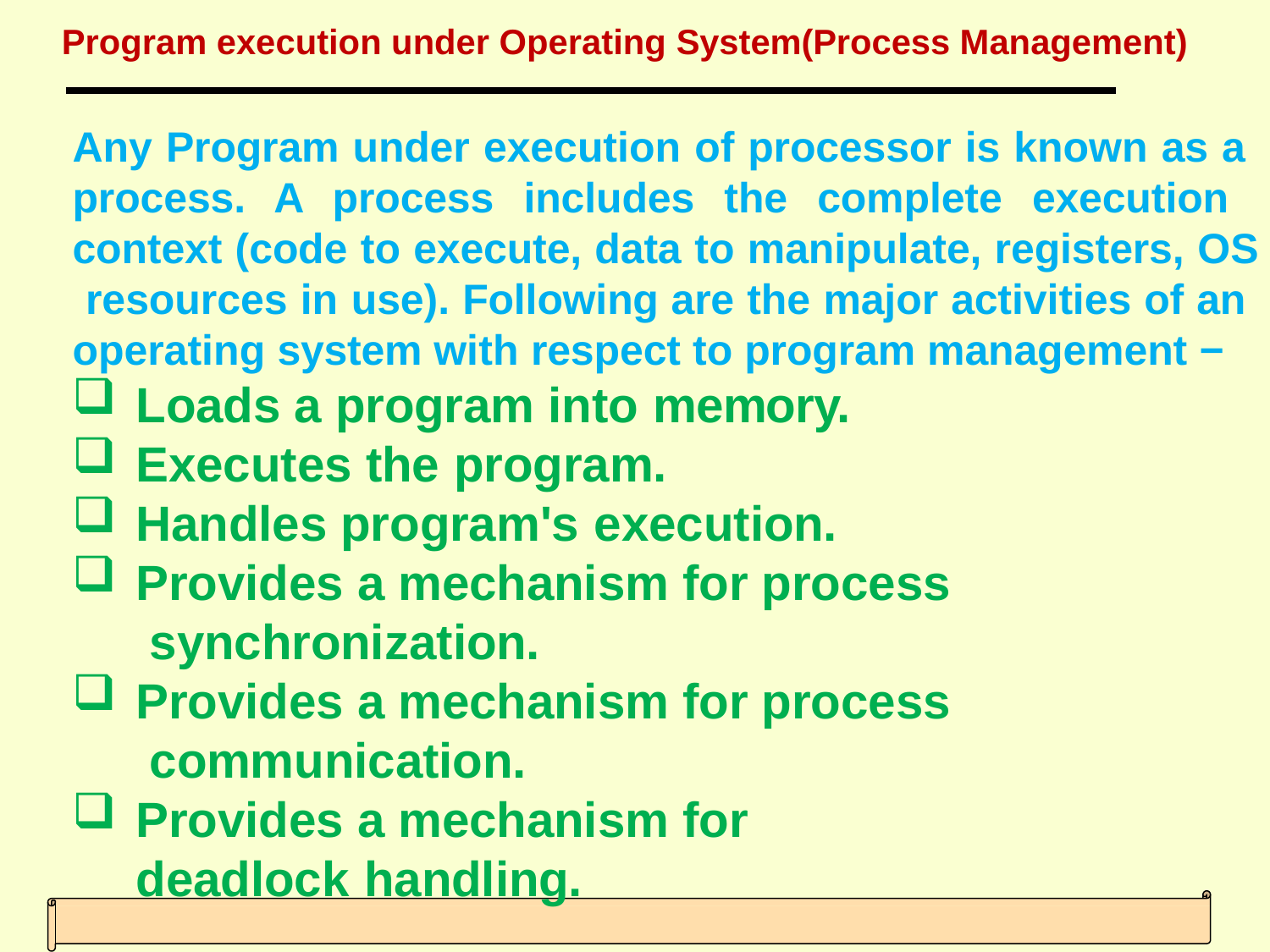

Program execution under Operating System(Process Management)

Any Program under execution of processor is known as a  process. A process includes the complete execution  context (code to execute, data to manipulate, registers, OS  resources in use). Following are the major activities of an  operating system with respect to program management −
Loads a program into memory.
Executes the program.
Handles program's execution.
Provides a mechanism for process  synchronization.
Provides a mechanism for process  communication.
Provides a mechanism for deadlock handling.